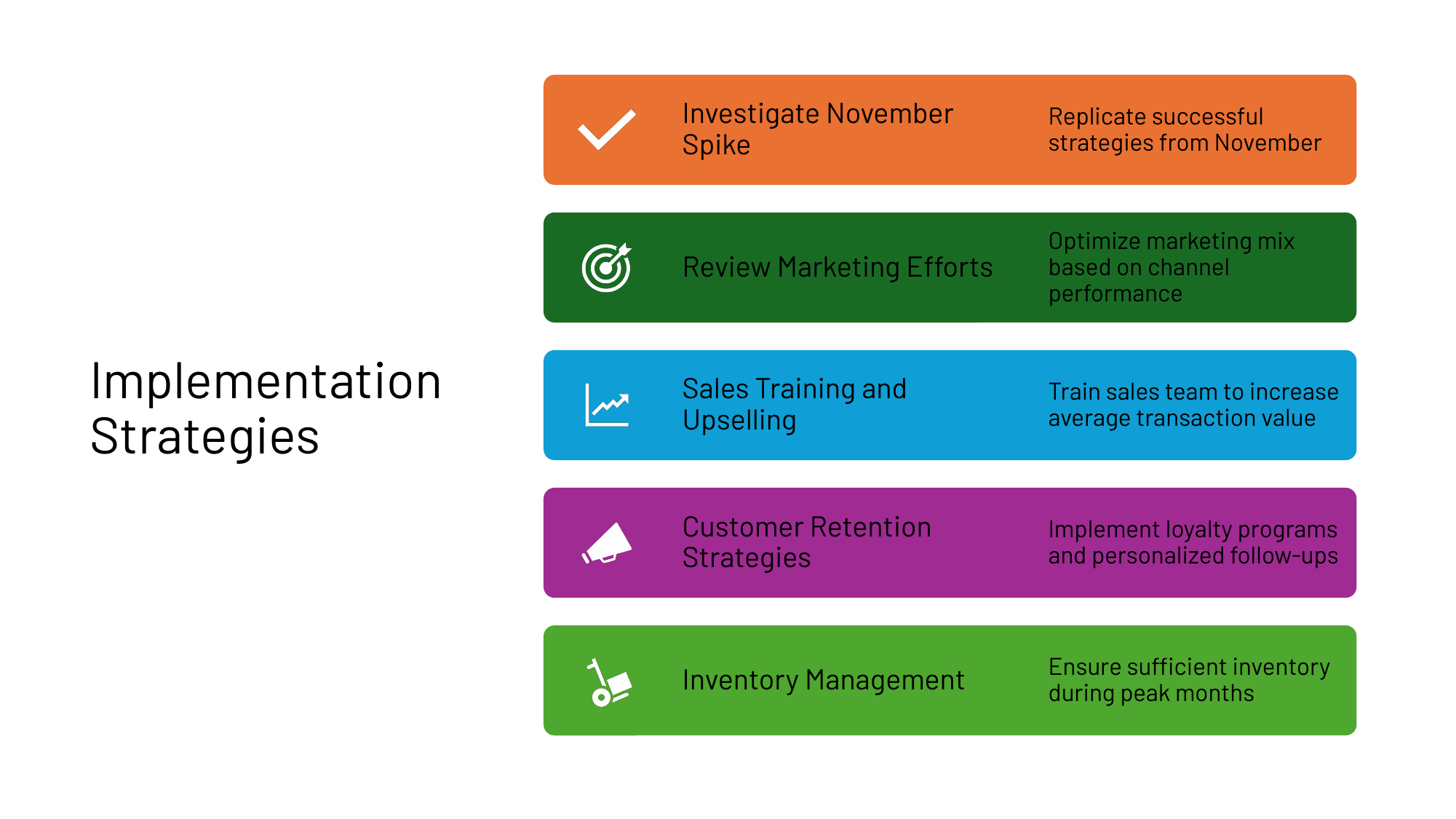

Investigate November Spike
Replicate successful strategies from November
Review Marketing Efforts
Optimize marketing mix based on channel performance
Sales Training and Upselling
Train sales team to increase average transaction value
Customer Retention Strategies
Implement loyalty programs and personalized follow-ups
Inventory Management
Ensure sufficient inventory during peak months
# Implementation Strategies